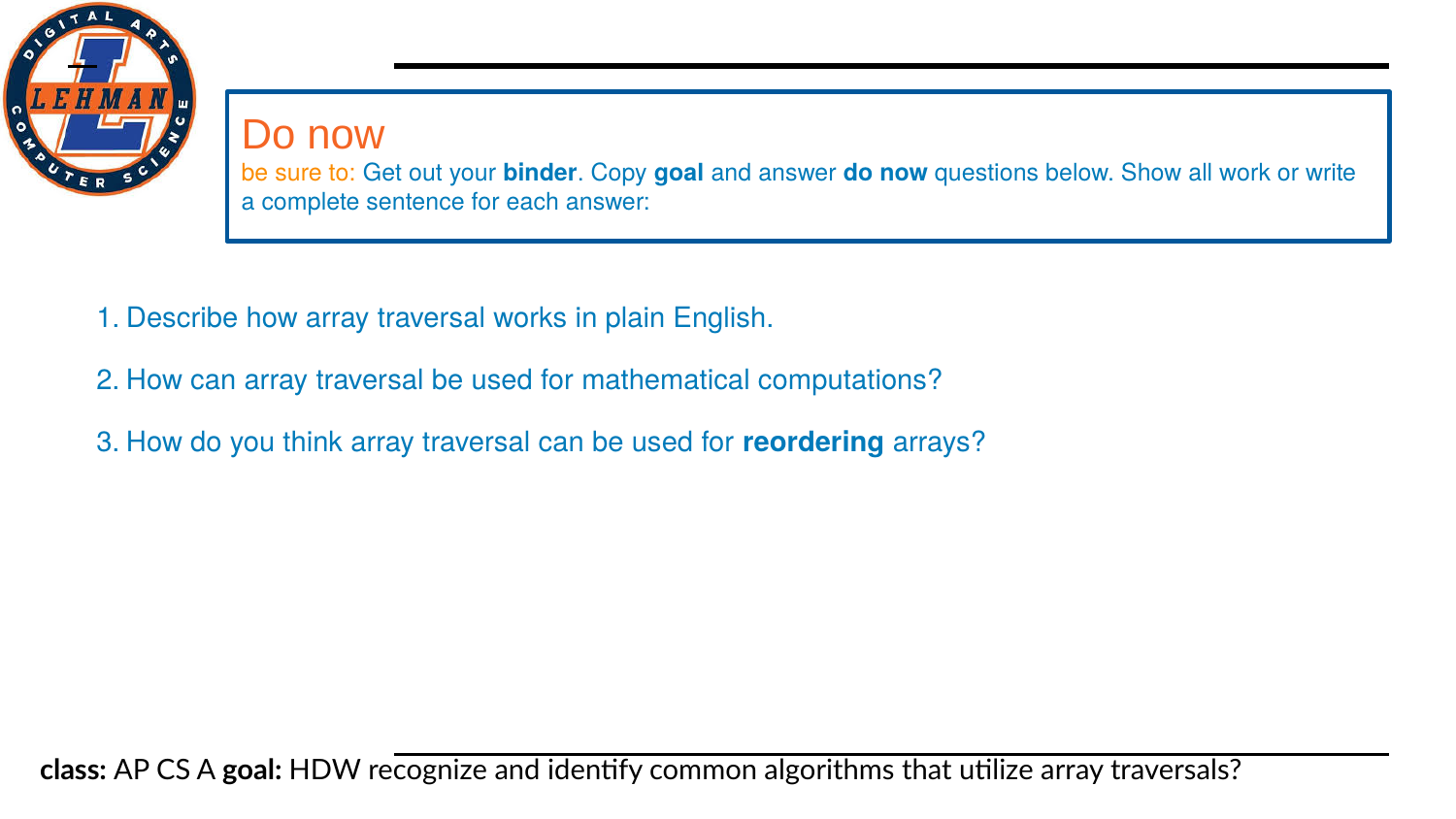

# Do now
be sure to: Get out your binder. Copy goal and answer do now questions below. Show all work or write a complete sentence for each answer:
Describe how array traversal works in plain English.
How can array traversal be used for mathematical computations?
How do you think array traversal can be used for reordering arrays?